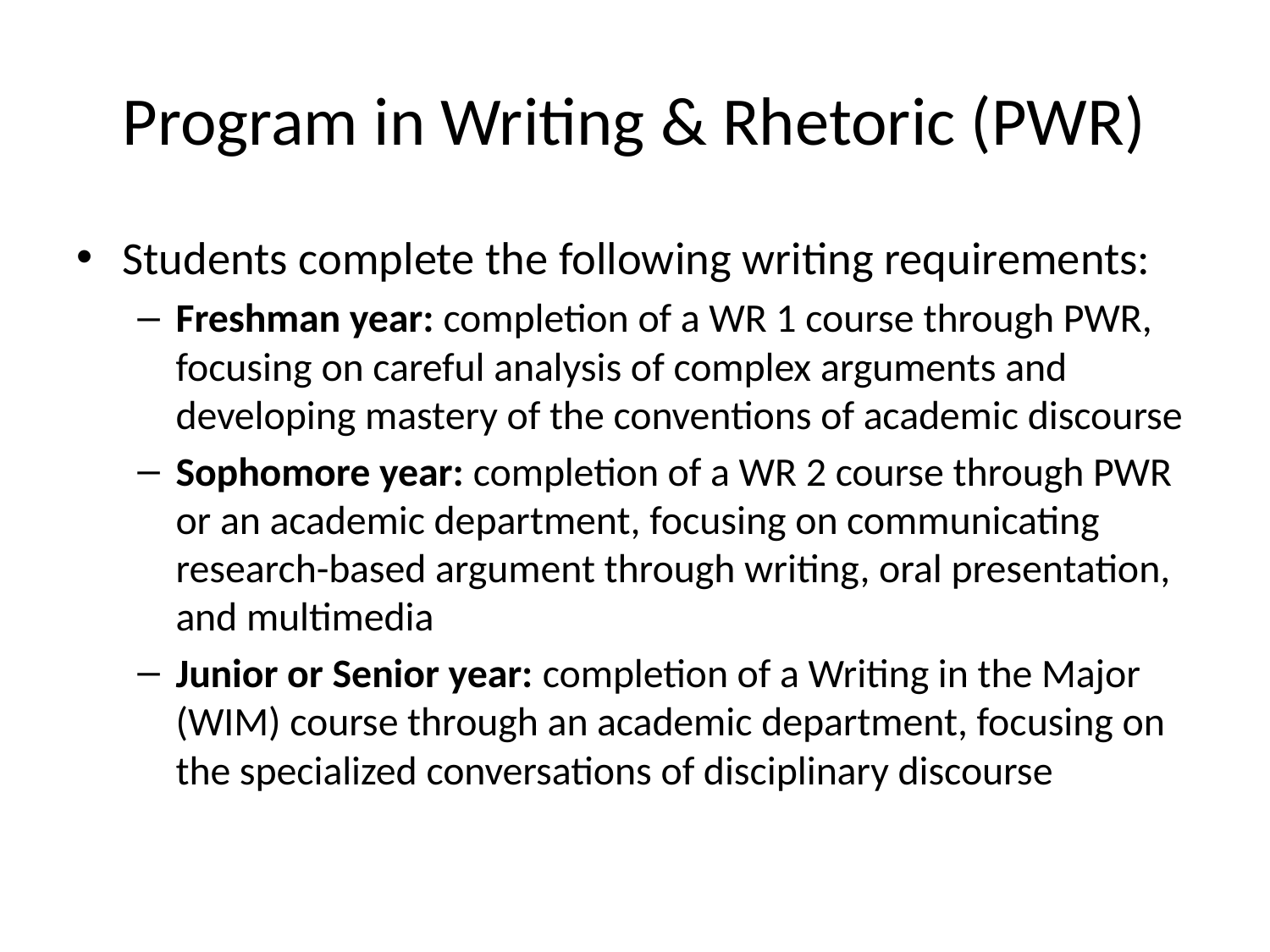

# Program in Writing & Rhetoric (PWR)
Students complete the following writing requirements:
Freshman year: completion of a WR 1 course through PWR, focusing on careful analysis of complex arguments and developing mastery of the conventions of academic discourse
Sophomore year: completion of a WR 2 course through PWR or an academic department, focusing on communicating research-based argument through writing, oral presentation, and multimedia
Junior or Senior year: completion of a Writing in the Major (WIM) course through an academic department, focusing on the specialized conversations of disciplinary discourse